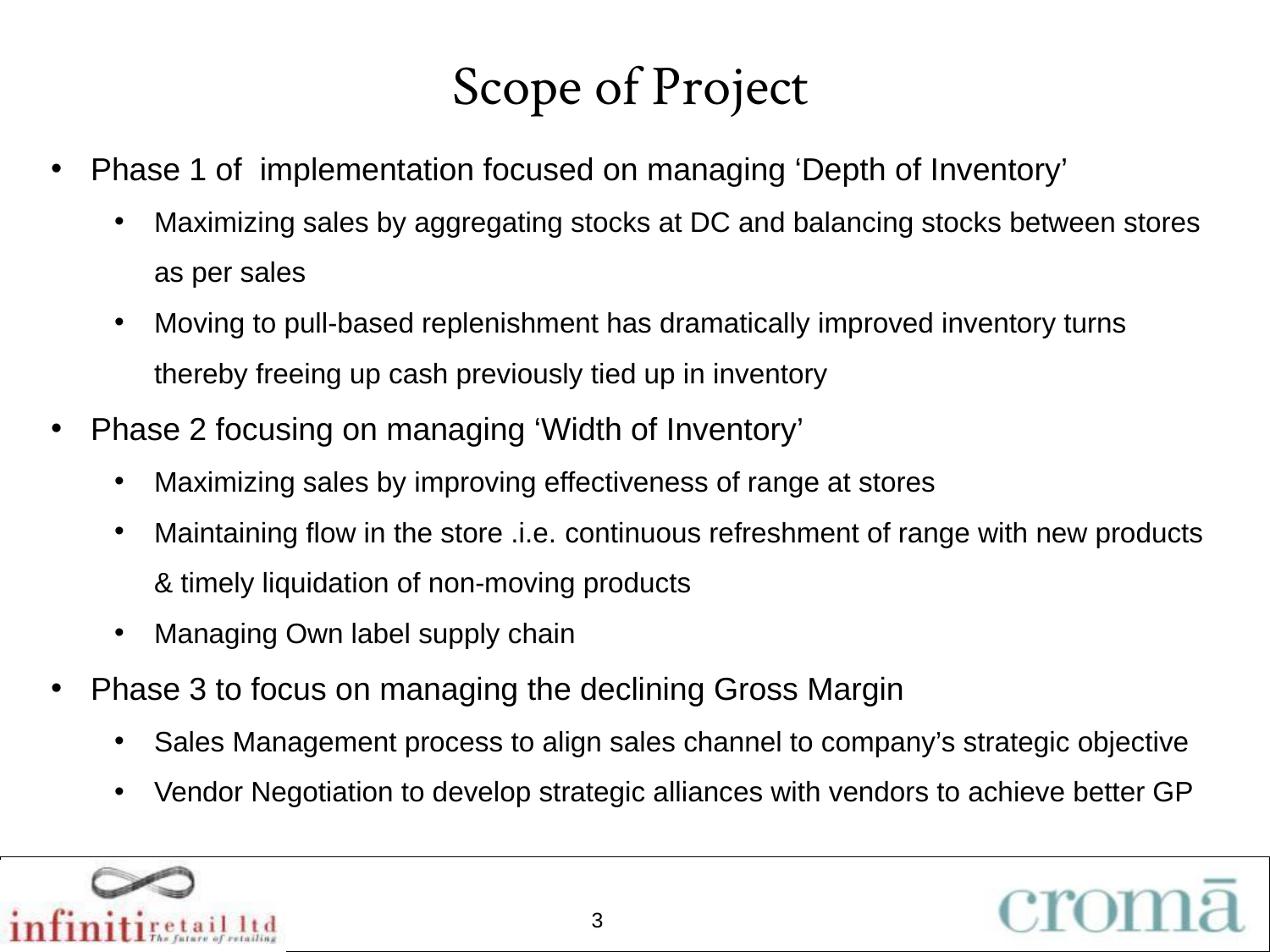

Scope of Project
Phase 1 of  implementation focused on managing ‘Depth of Inventory’
Maximizing sales by aggregating stocks at DC and balancing stocks between stores as per sales
Moving to pull-based replenishment has dramatically improved inventory turns thereby freeing up cash previously tied up in inventory
Phase 2 focusing on managing ‘Width of Inventory’
Maximizing sales by improving effectiveness of range at stores
Maintaining flow in the store .i.e. continuous refreshment of range with new products & timely liquidation of non-moving products
Managing Own label supply chain
Phase 3 to focus on managing the declining Gross Margin
Sales Management process to align sales channel to company’s strategic objective
Vendor Negotiation to develop strategic alliances with vendors to achieve better GP